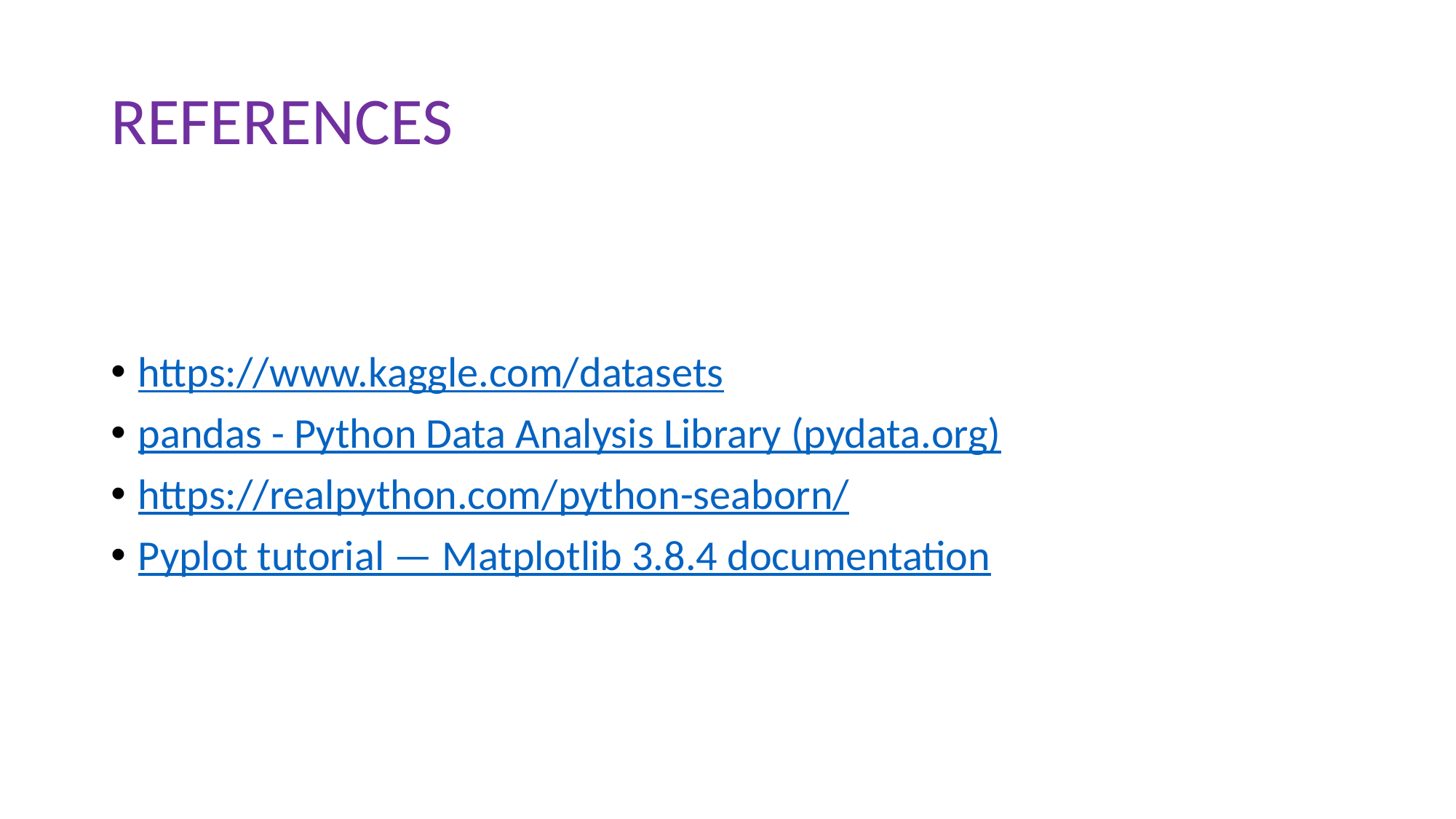

# REFERENCES

https://www.kaggle.com/datasets
pandas - Python Data Analysis Library (pydata.org)
https://realpython.com/python-seaborn/
Pyplot tutorial — Matplotlib 3.8.4 documentation